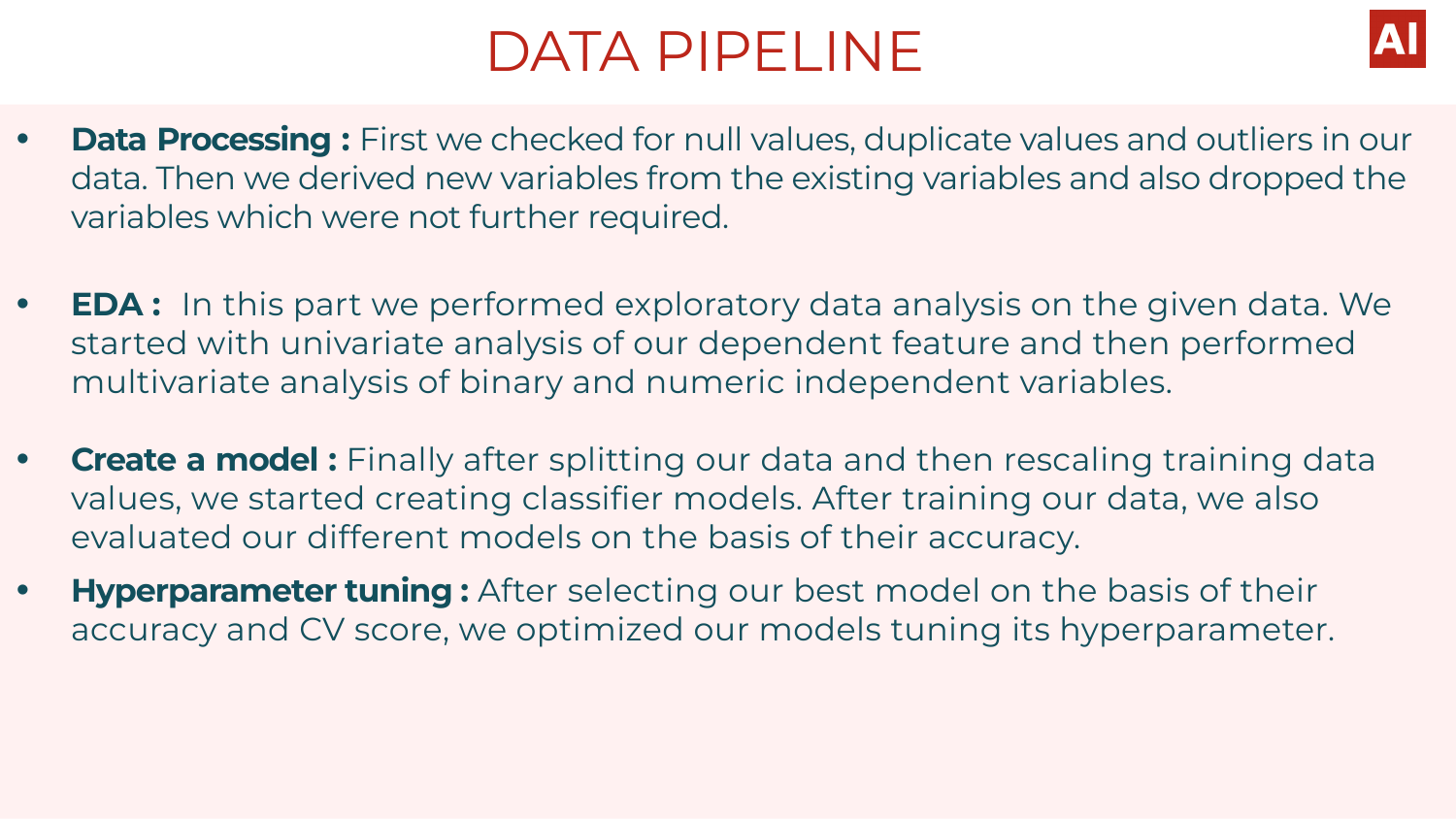

DATA PIPELINE
Data Processing :  First we checked for null values, duplicate values and outliers in our data. Then we derived new variables from the existing variables and also dropped the variables which were not further required.
EDA :  In this part we performed exploratory data analysis on the given data. We started with univariate analysis of our dependent feature and then performed multivariate analysis of binary and numeric independent variables.
Create a model :  Finally after splitting our data and then rescaling training data values, we started creating classifier models. After training our data, we also evaluated our different models on the basis of their accuracy.
Hyperparameter tuning : After selecting our best model on the basis of their accuracy and CV score, we optimized our models tuning its hyperparameter.